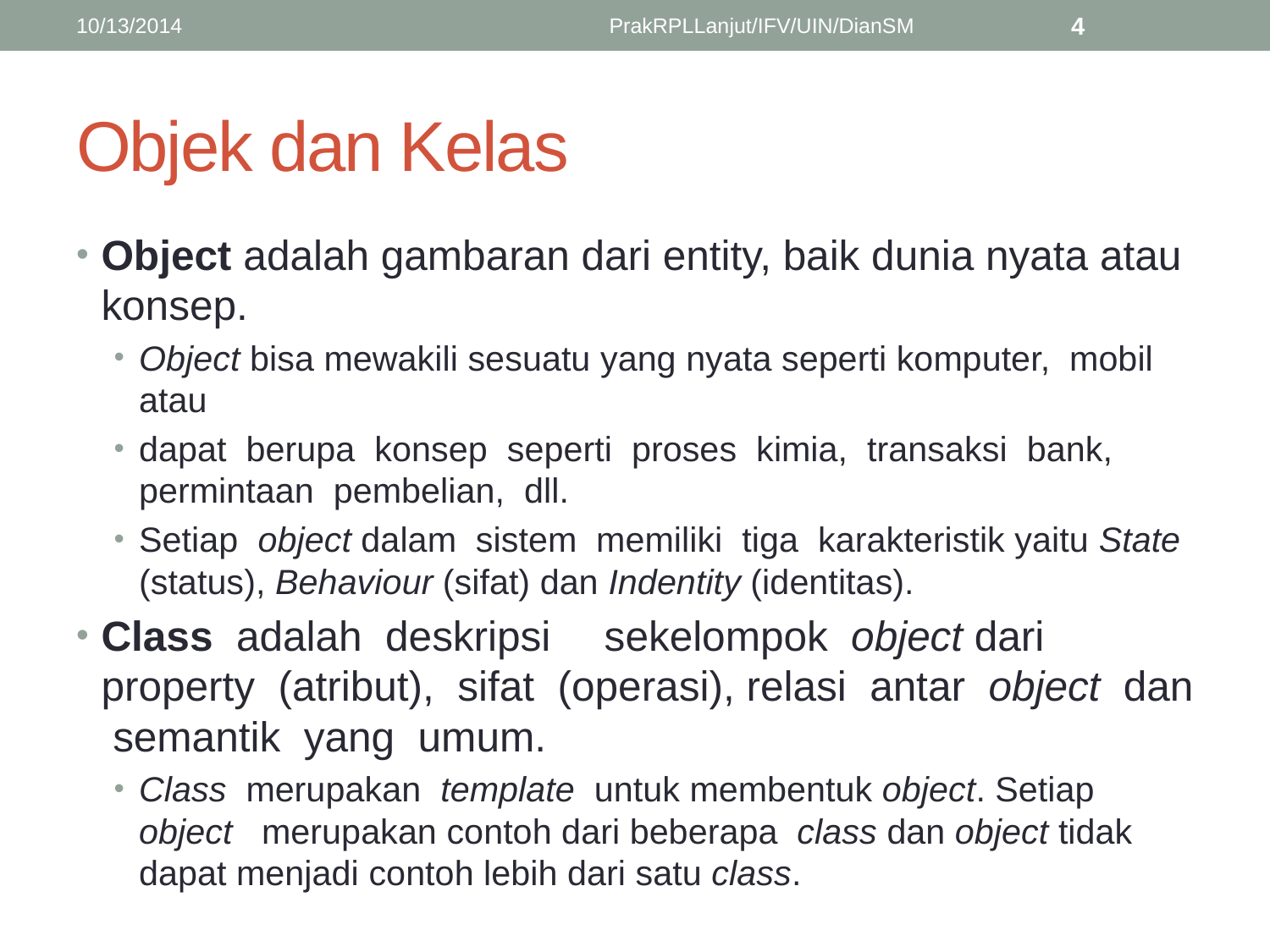

10/13/2014
PrakRPLLanjut/IFV/UIN/DianSM
4
# Objek dan Kelas
Object adalah gambaran dari entity, baik dunia nyata atau konsep.
Object bisa mewakili sesuatu yang nyata seperti komputer,  mobil  atau
dapat  berupa  konsep  seperti  proses  kimia,  transaksi  bank, permintaan  pembelian,  dll.
Setiap  object dalam  sistem  memiliki  tiga  karakteristik yaitu State (status), Behaviour (sifat) dan Indentity (identitas).
Class  adalah  deskripsi 	sekelompok  object dari  property  (atribut),  sifat  (operasi), relasi  antar  object  dan  semantik  yang  umum.
Class  merupakan  template  untuk membentuk object. Setiap object   merupakan contoh dari beberapa  class dan object tidak dapat menjadi contoh lebih dari satu class.